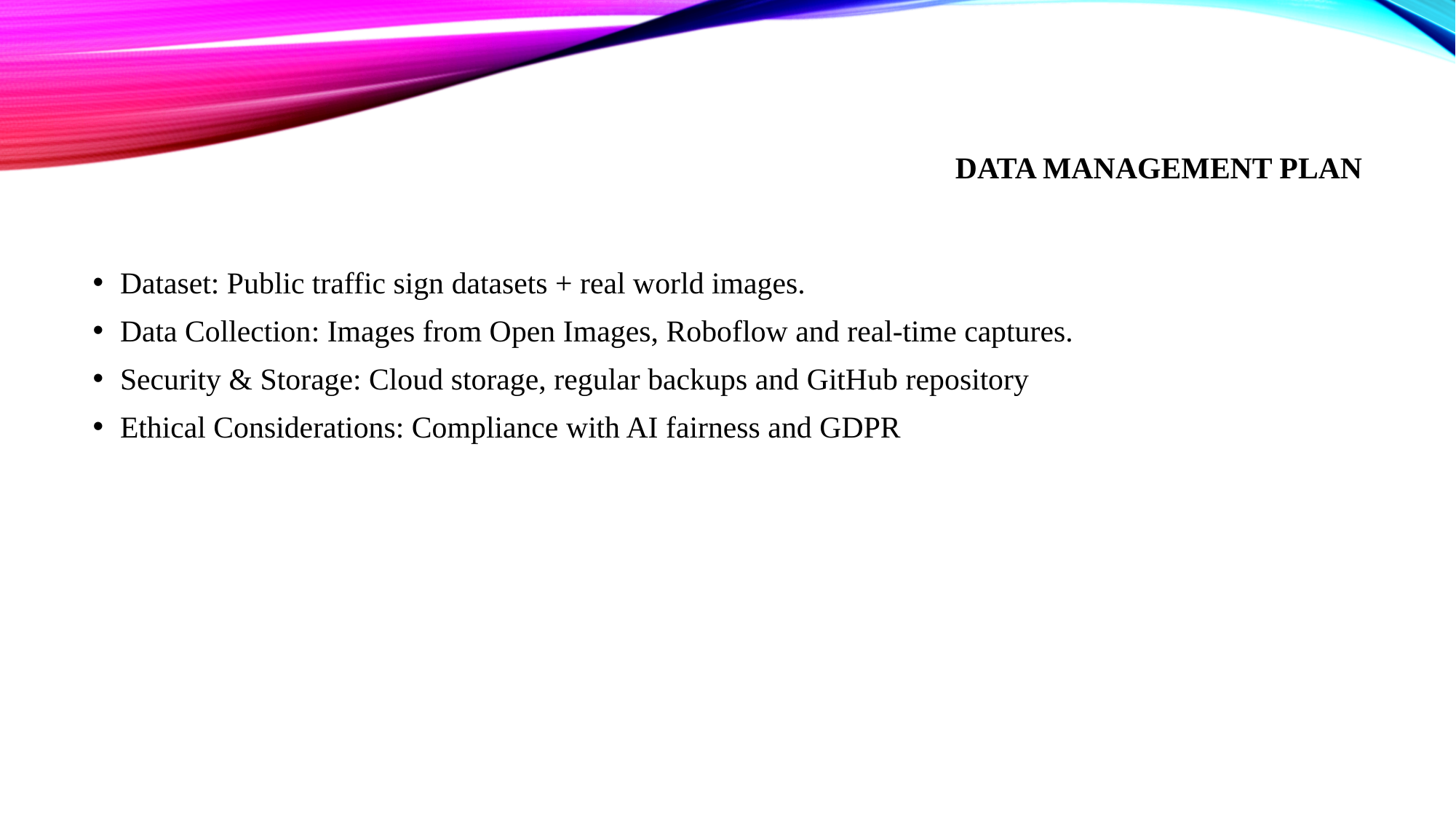

# Data management plan
Dataset: Public traffic sign datasets + real world images.
Data Collection: Images from Open Images, Roboflow and real-time captures.
Security & Storage: Cloud storage, regular backups and GitHub repository
Ethical Considerations: Compliance with AI fairness and GDPR